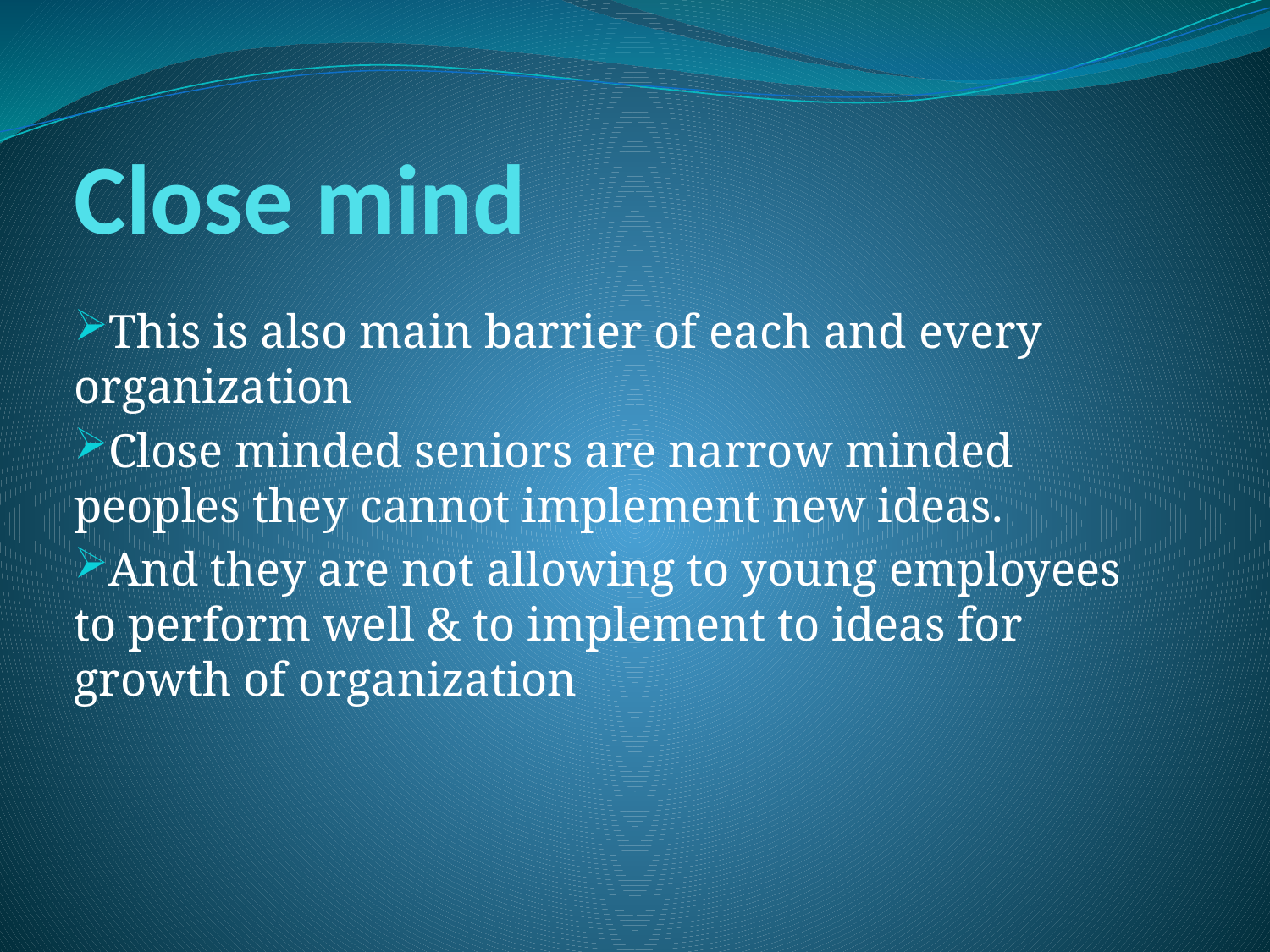

# Close mind
This is also main barrier of each and every organization
Close minded seniors are narrow minded peoples they cannot implement new ideas.
And they are not allowing to young employees to perform well & to implement to ideas for growth of organization